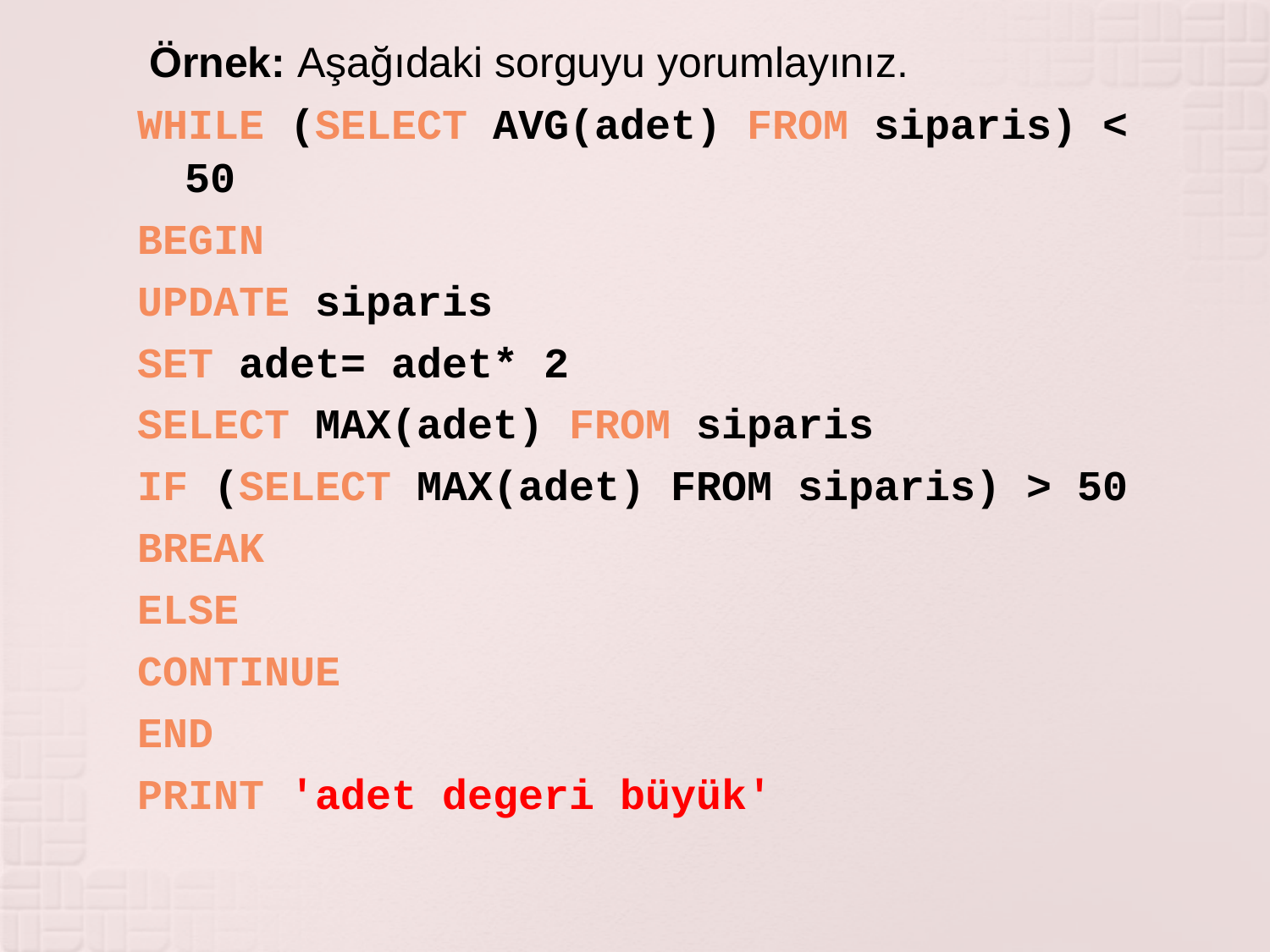

Örnek: Aşağıdaki sorguyu yorumlayınız.
WHILE (SELECT AVG(adet) FROM siparis) < 50
BEGIN
UPDATE siparis
SET adet= adet* 2
SELECT MAX(adet) FROM siparis
IF (SELECT MAX(adet) FROM siparis) > 50
BREAK
ELSE
CONTINUE
END
PRINT 'adet degeri büyük'